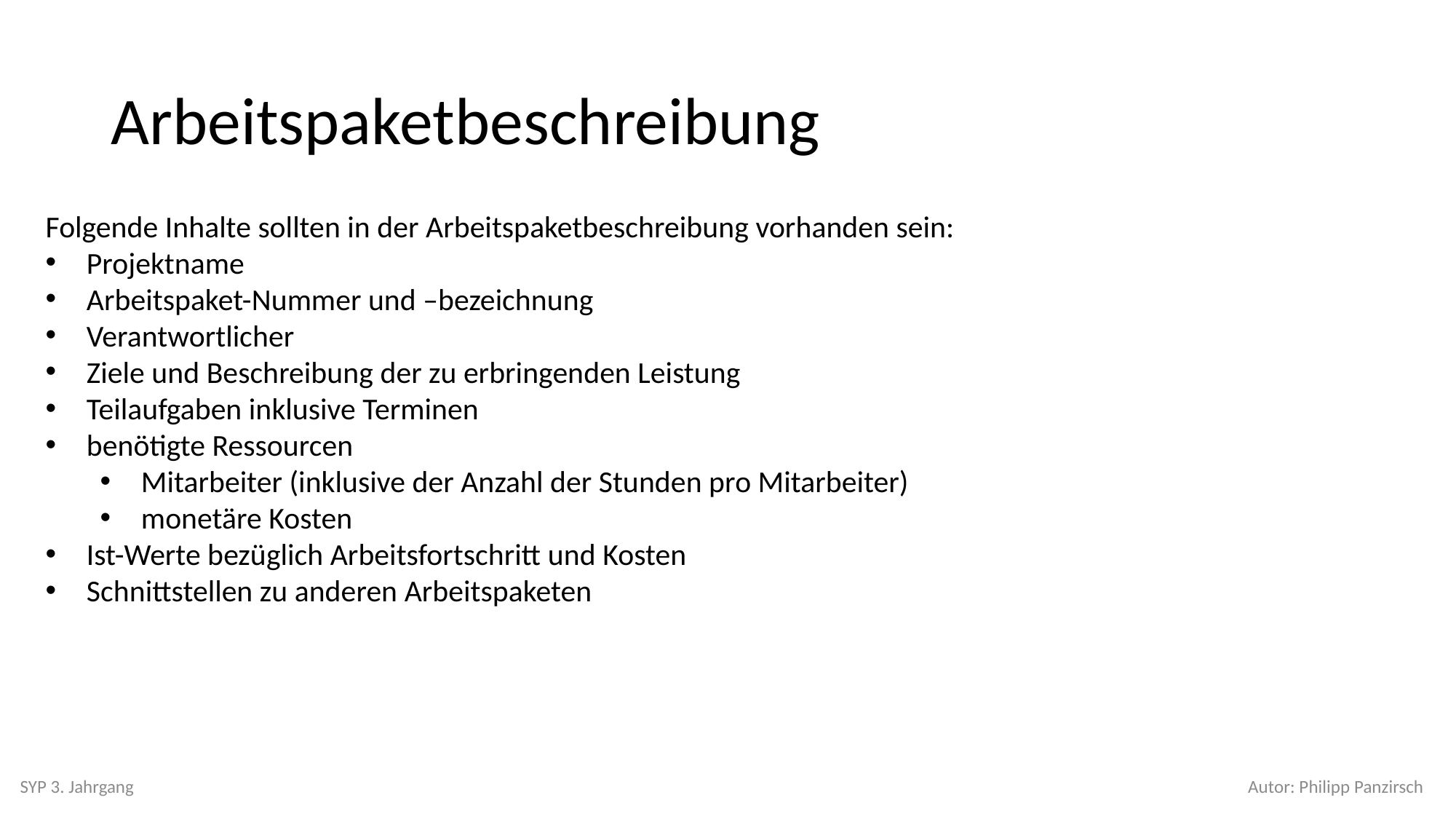

# Arbeitspaketbeschreibung
Folgende Inhalte sollten in der Arbeitspaketbeschreibung vorhanden sein:
Projektname
Arbeitspaket-Nummer und –bezeichnung
Verantwortlicher
Ziele und Beschreibung der zu erbringenden Leistung
Teilaufgaben inklusive Terminen
benötigte Ressourcen
Mitarbeiter (inklusive der Anzahl der Stunden pro Mitarbeiter)
monetäre Kosten
Ist-Werte bezüglich Arbeitsfortschritt und Kosten
Schnittstellen zu anderen Arbeitspaketen

SYP 3. Jahrgang
Autor: Philipp Panzirsch